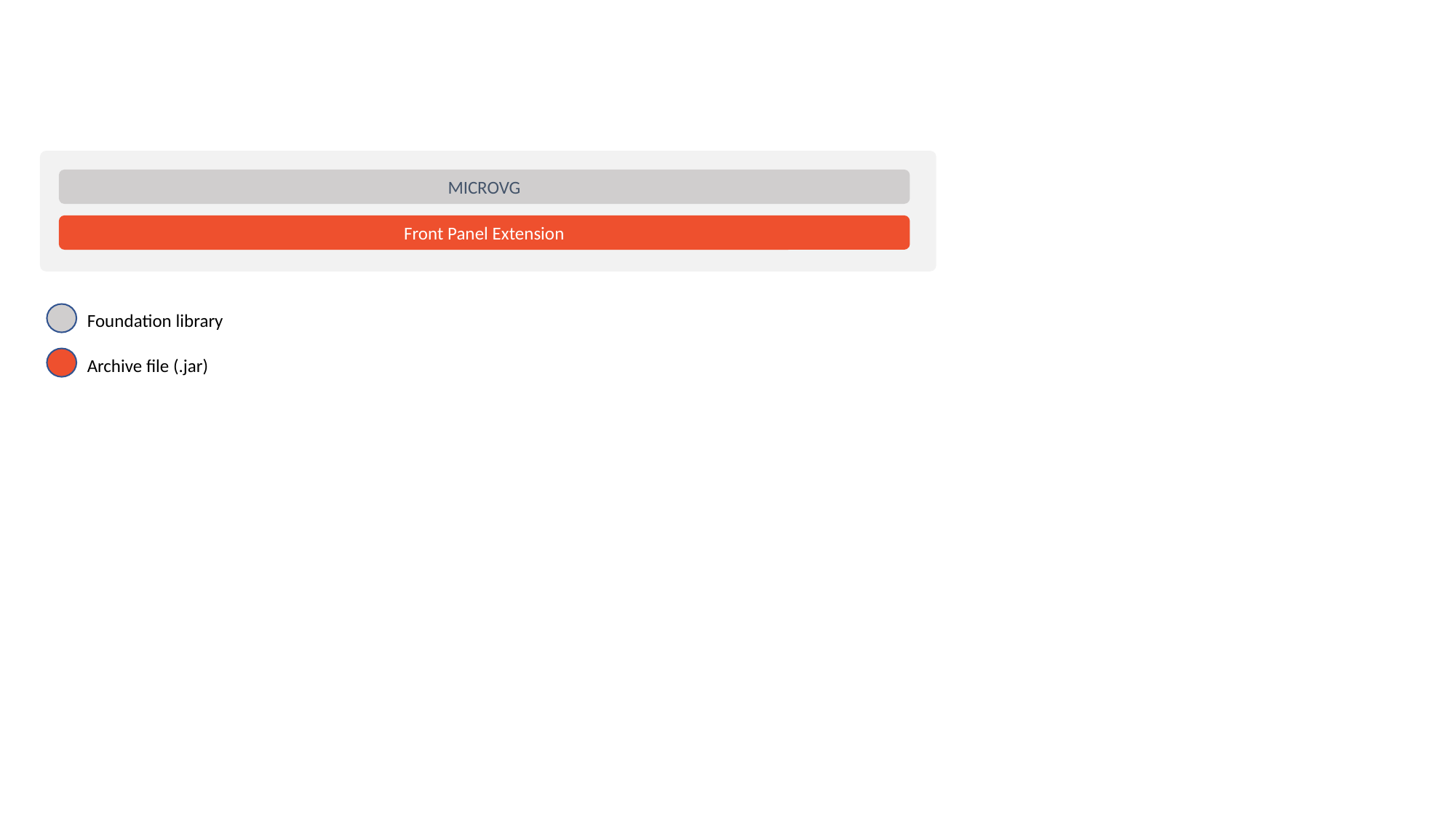

MICROVG
Front Panel Extension

Foundation library

Archive file (.jar)